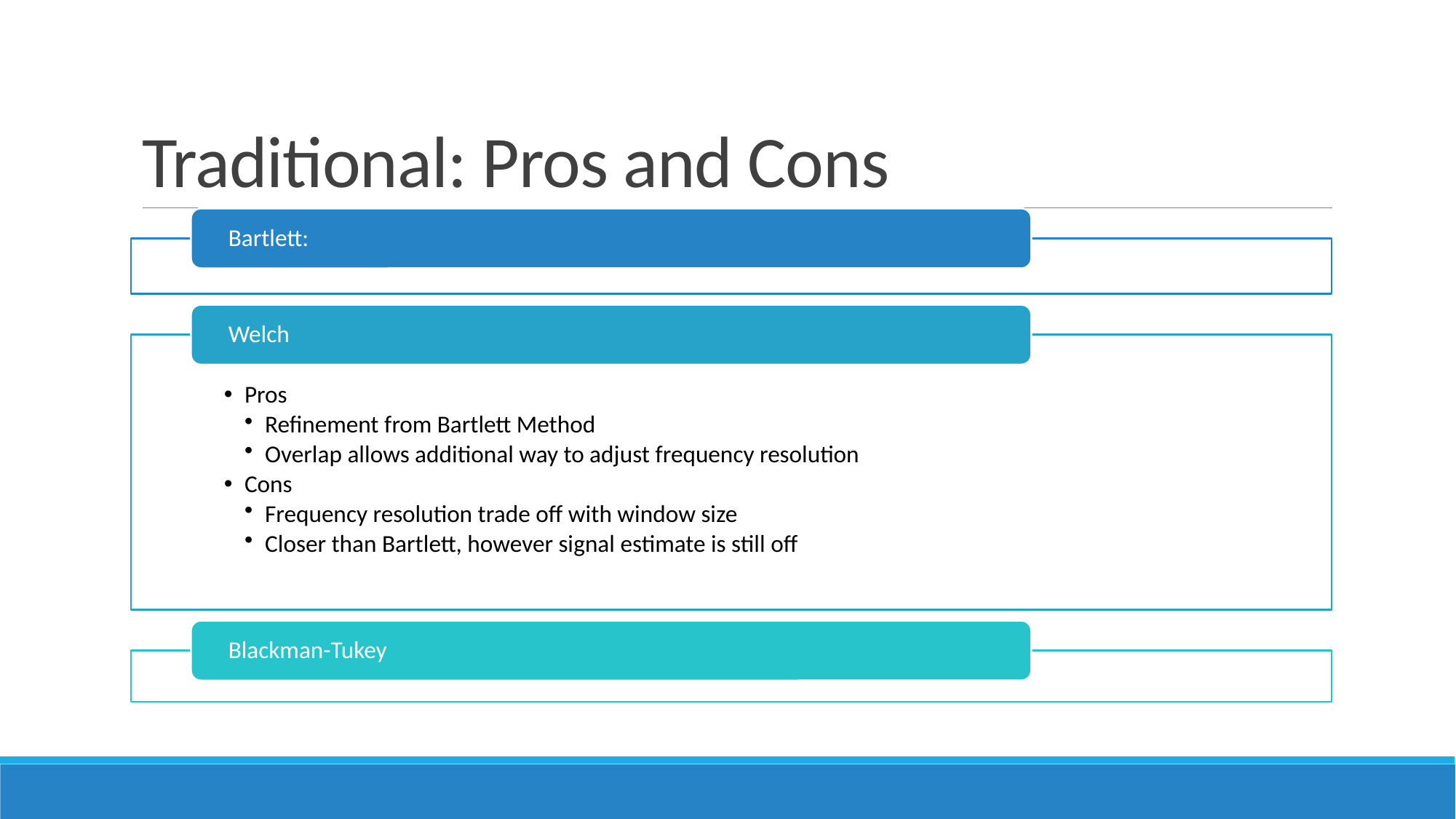

# Traditional: Pros and Cons

Bartlett:

Pros
Refinement from Bartlett Method
Overlap allows additional way to adjust frequency resolution
Cons
Frequency resolution trade off with window size
Closer than Bartlett, however signal estimate is still off
Welch
Blackman-Tukey